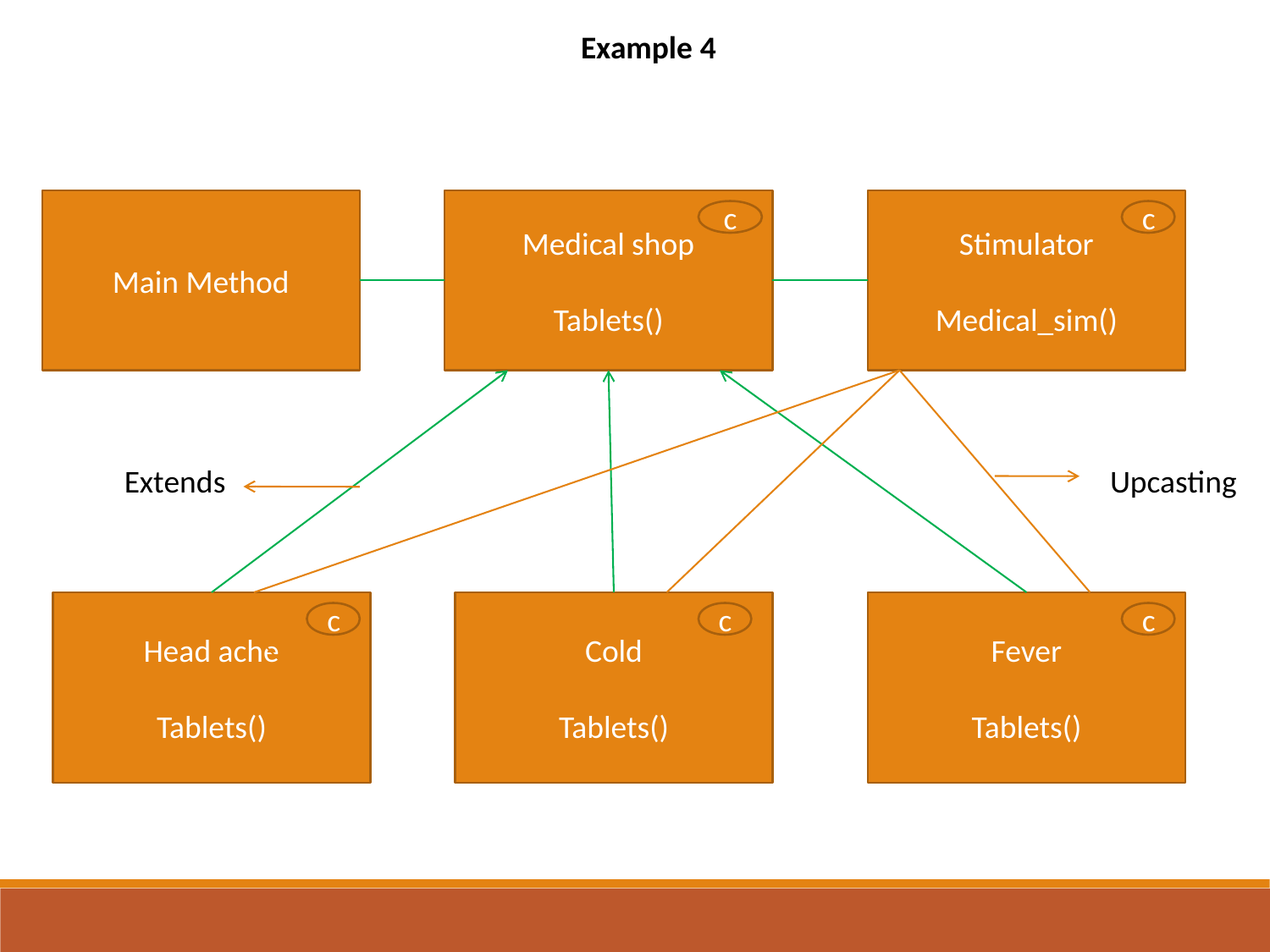

Example 4
Main Method
Medical shop

Tablets()
Stimulator

Medical_sim()
c
c
Extends
Upcasting
Head ache

Tablets()
Cold

Tablets()
Fever

Tablets()
c
c
c